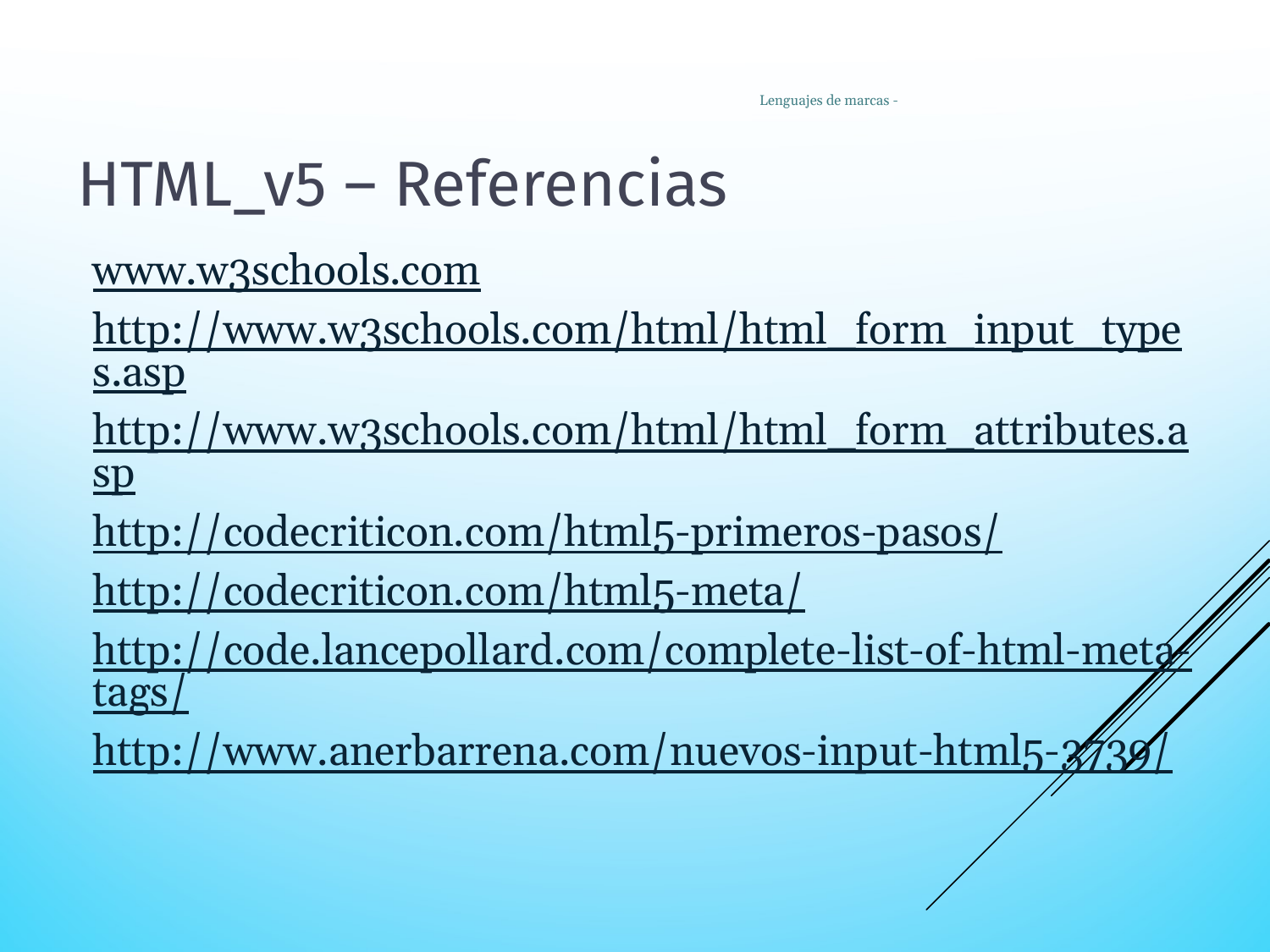

41
Lenguajes de marcas -
HTML_v5 – Referencias
www.w3schools.com
http://www.w3schools.com/html/html_form_input_types.asp
http://www.w3schools.com/html/html_form_attributes.asp
http://codecriticon.com/html5-primeros-pasos/
http://codecriticon.com/html5-meta/
http://code.lancepollard.com/complete-list-of-html-meta-tags/
http://www.anerbarrena.com/nuevos-input-html5-3739/